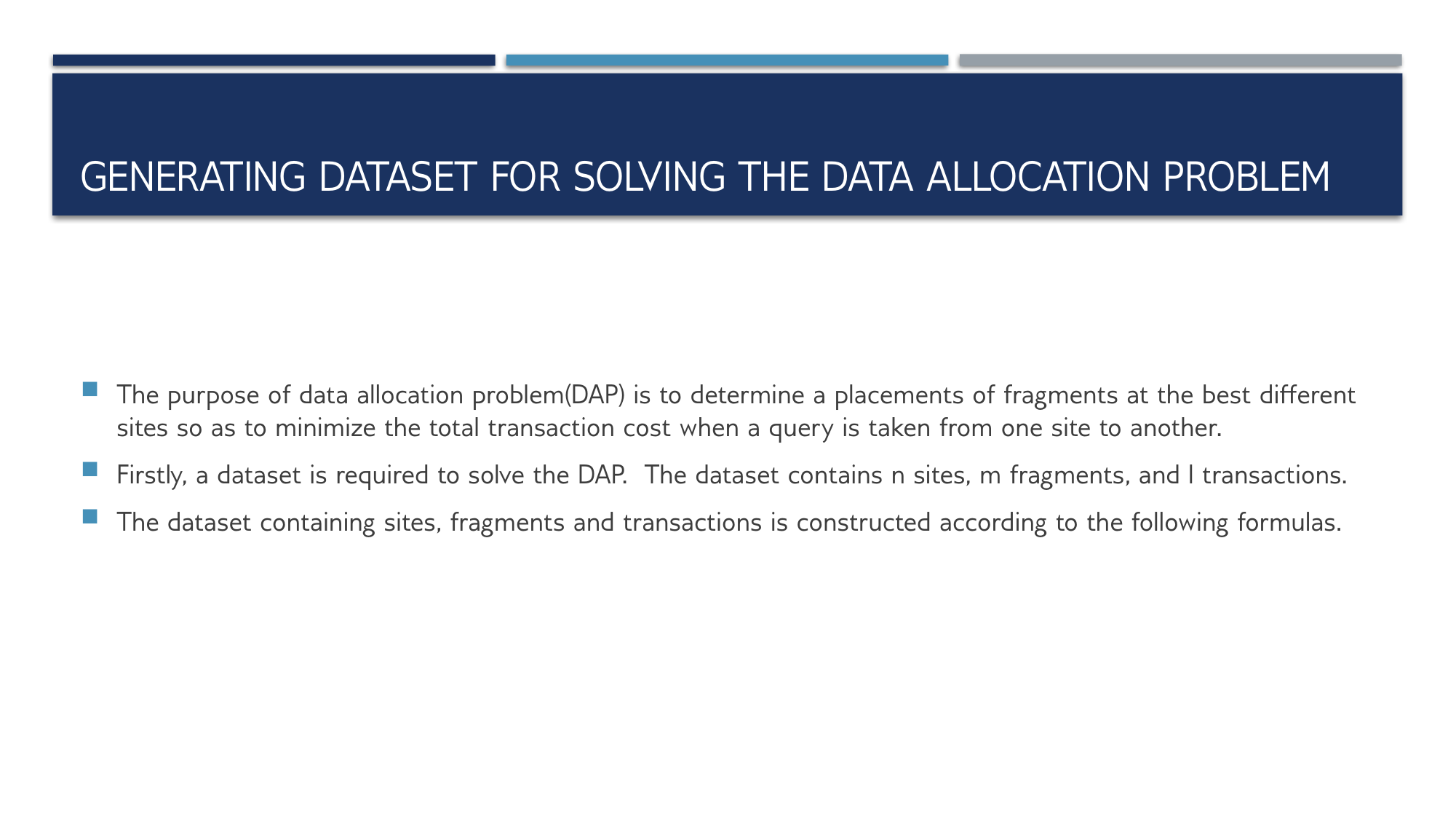

# Generating dataset for solving the data allocation problem
The purpose of data allocation problem(DAP) is to determine a placements of fragments at the best different sites so as to minimize the total transaction cost when a query is taken from one site to another.
Firstly, a dataset is required to solve the DAP.  The dataset contains n sites, m fragments, and l transactions.
The dataset containing sites, fragments and transactions is constructed according to the following formulas.